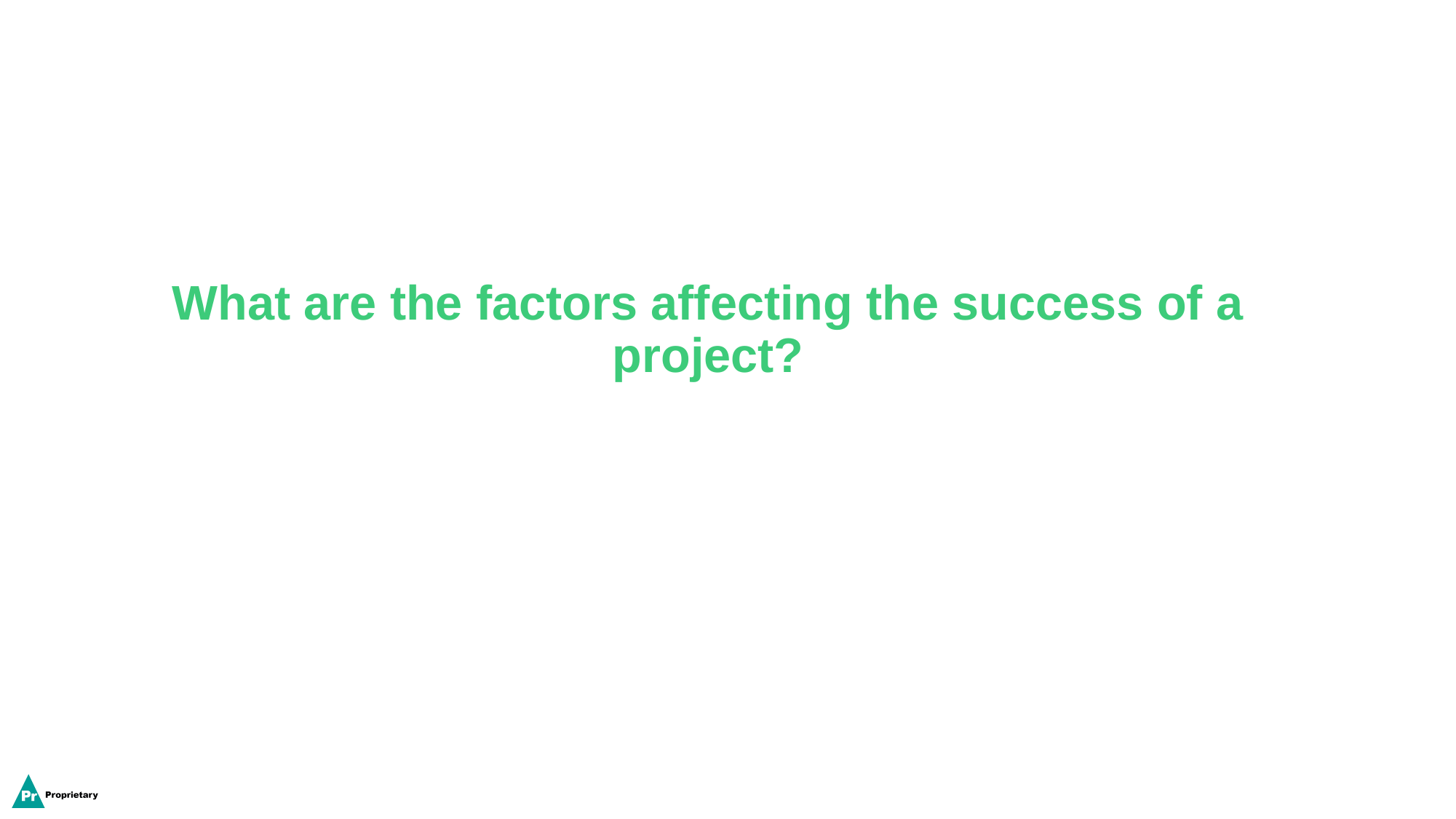

# What are the factors affecting the success of a project?